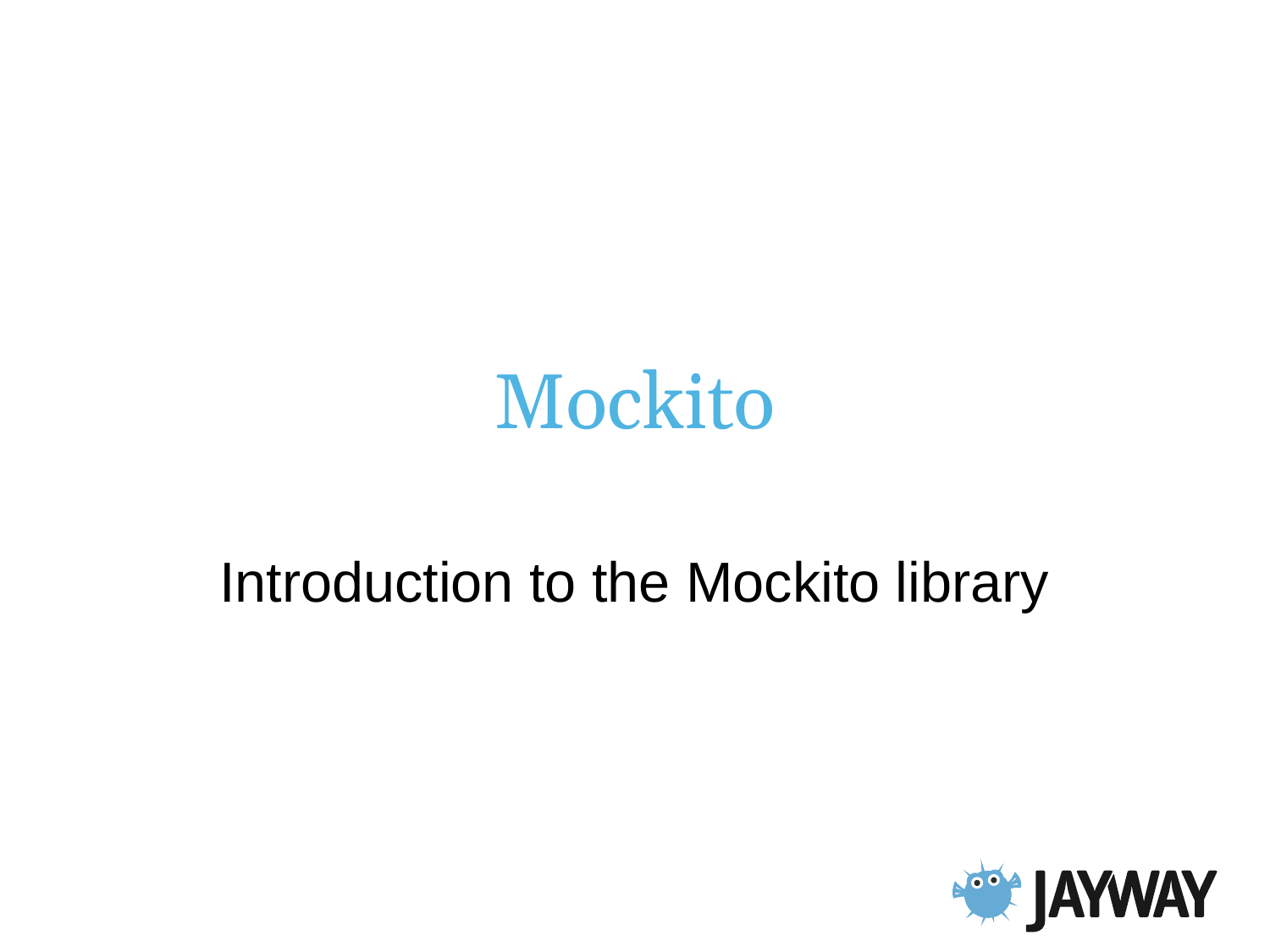

# Mockito
Introduction to the Mockito library